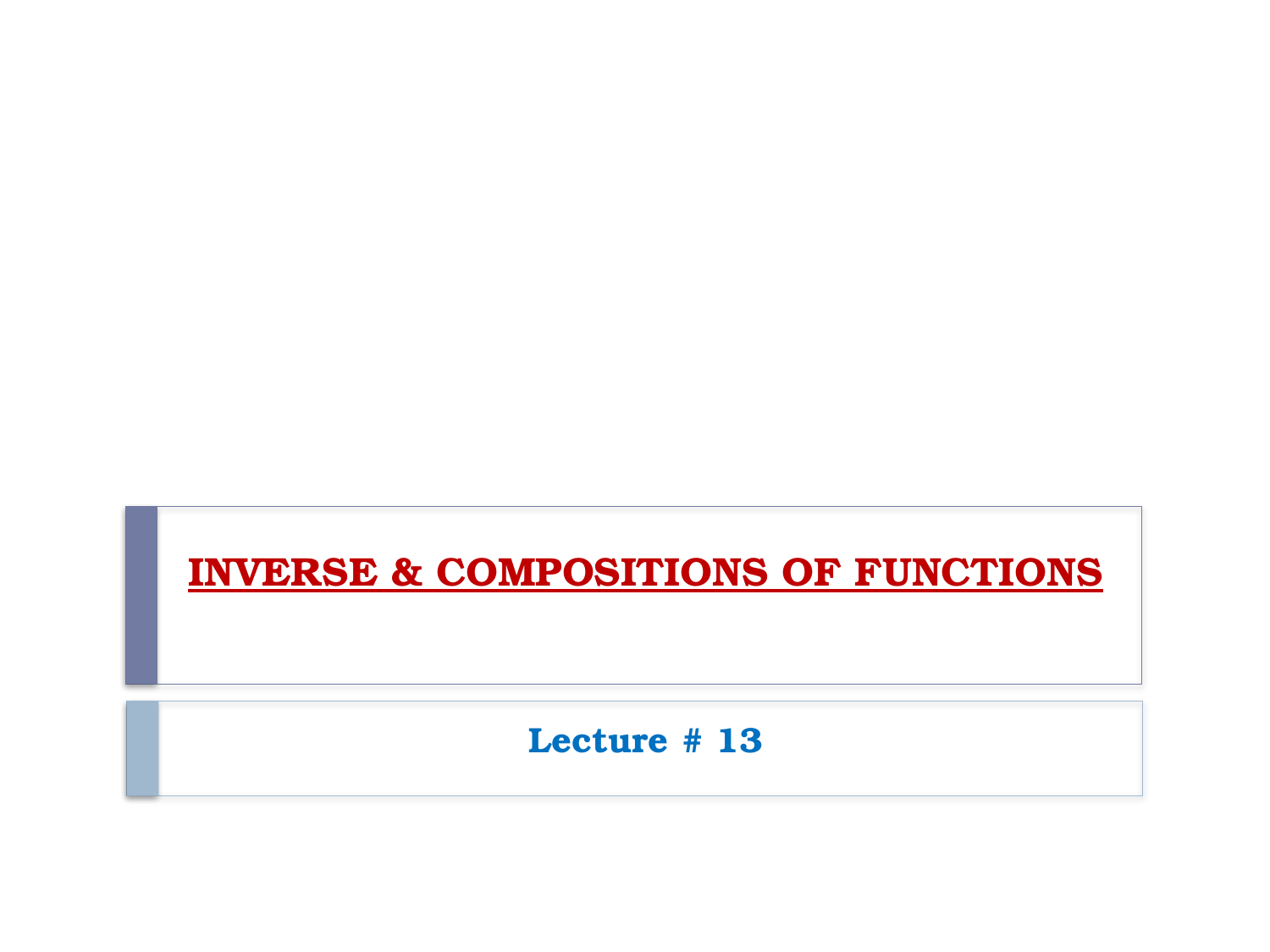

# INVERSE & COMPOSITIONS OF FUNCTIONS
Lecture # 13